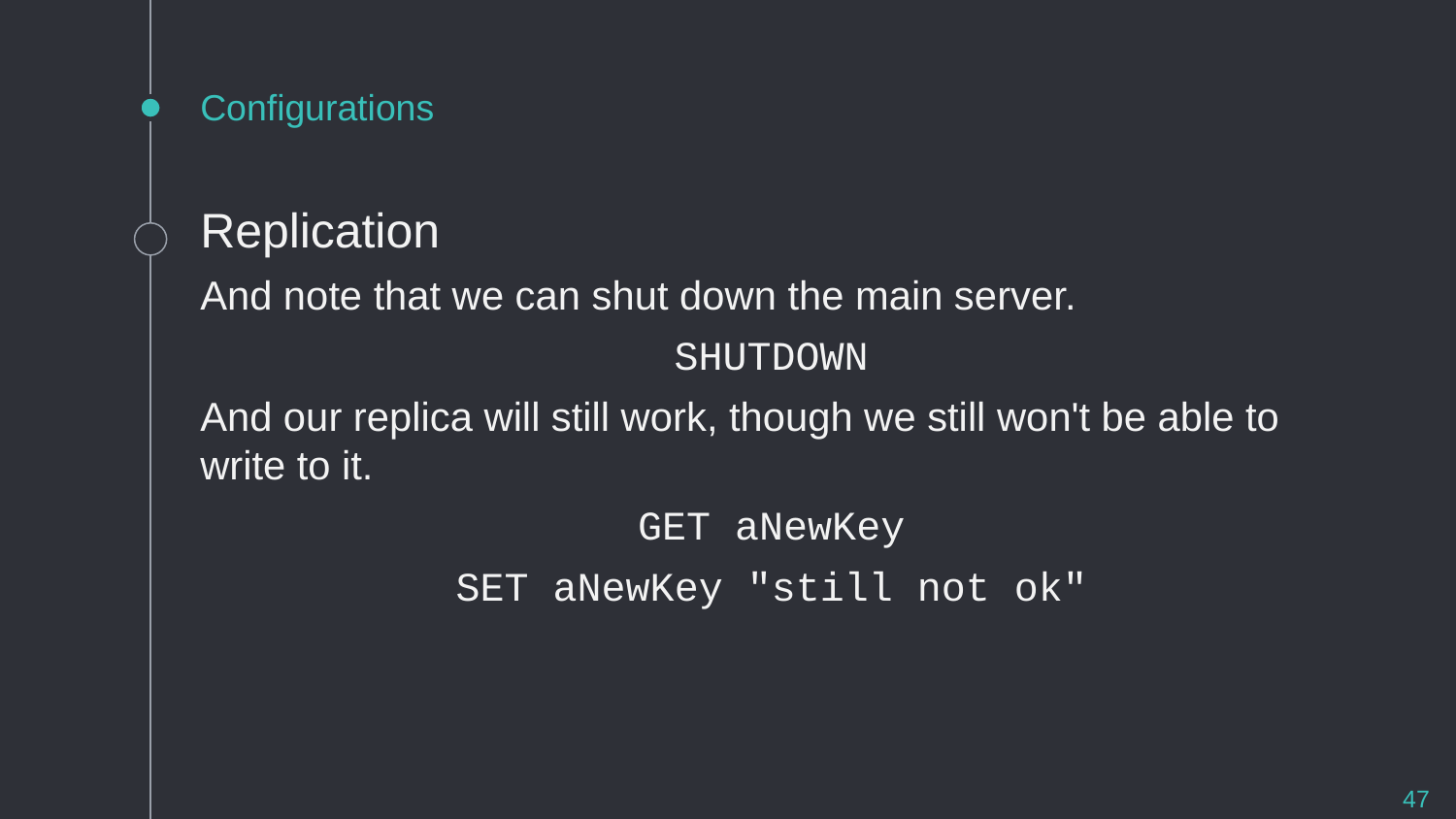

# Configurations
Replication
And note that we can shut down the main server.
SHUTDOWN
And our replica will still work, though we still won't be able to write to it.
GET aNewKey
SET aNewKey "still not ok"
47